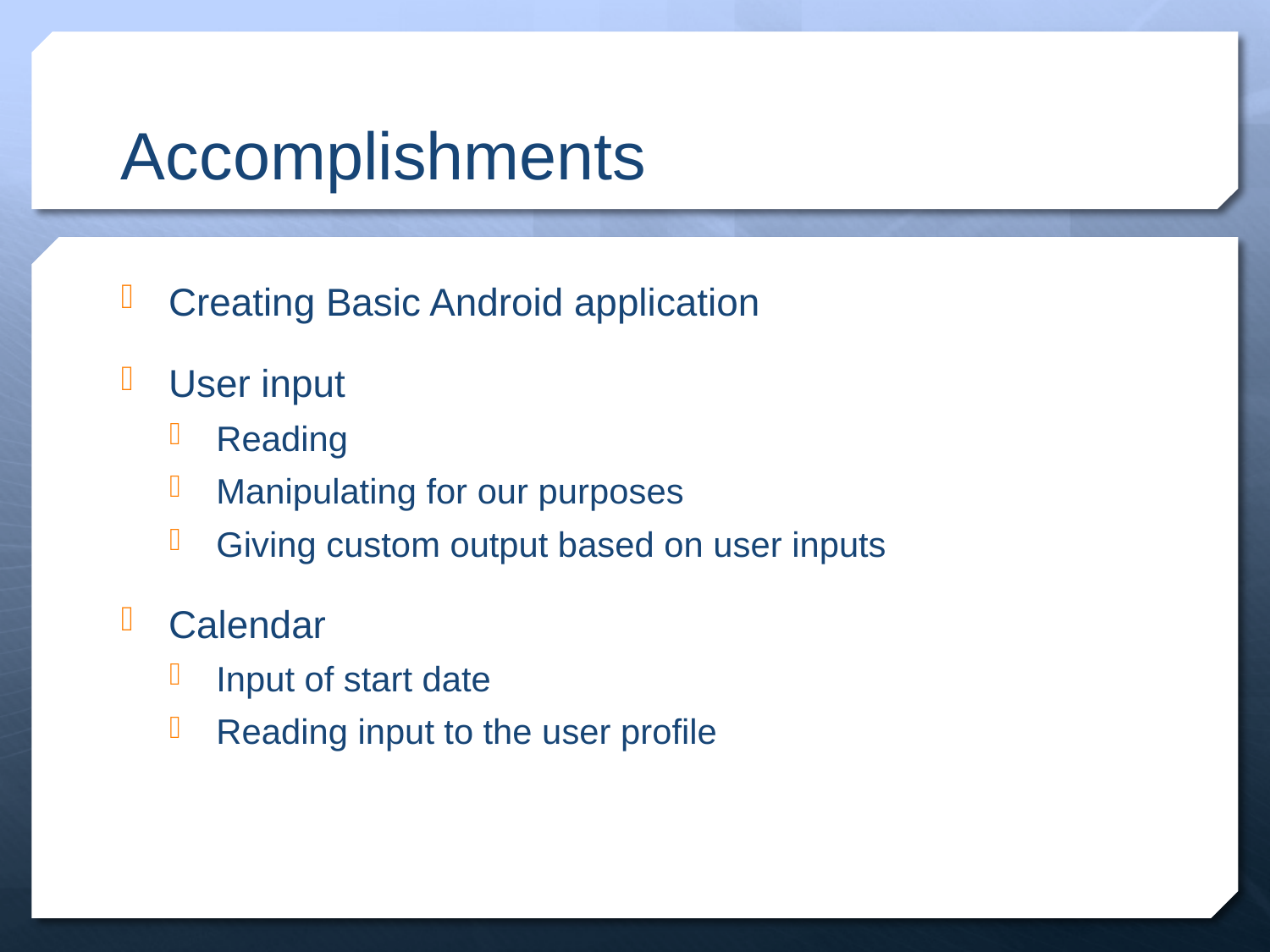

# Accomplishments
Creating Basic Android application
User input
Reading
Manipulating for our purposes
Giving custom output based on user inputs
Calendar
Input of start date
Reading input to the user profile